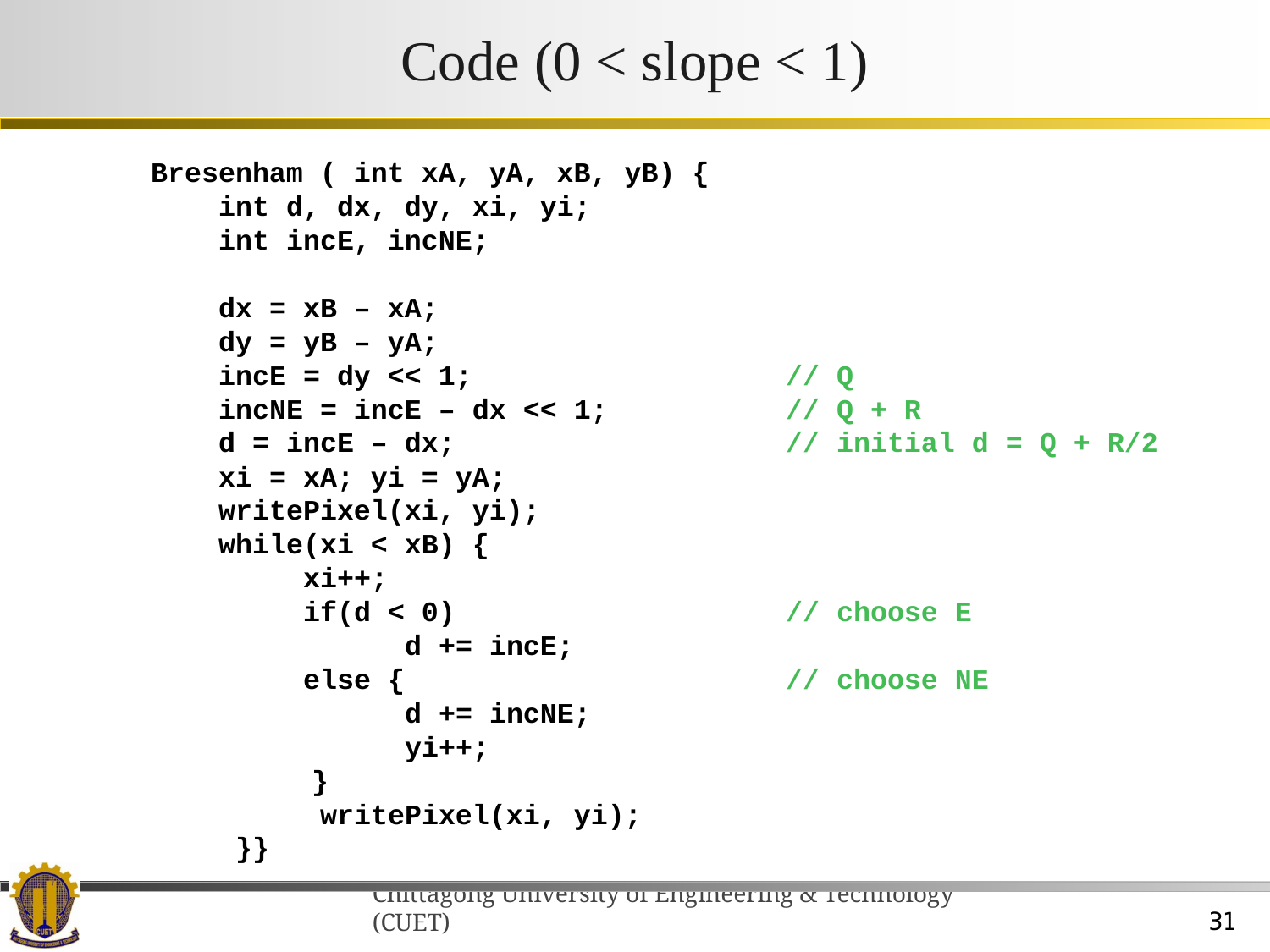

# Code (0 < slope < 1)
Bresenham ( int xA, yA, xB, yB) {
    int d, dx, dy, xi, yi;
    int incE, incNE;

    dx = xB – xA;
    dy = yB – yA;
    incE = dy << 1;			// Q
    incNE = incE – dx << 1;		// Q + R
    d = incE – dx;			// initial d = Q + R/2
    xi = xA; yi = yA;
    writePixel(xi, yi);
    while(xi < xB) {
         xi++;
         if(d < 0)  			// choose E
		d += incE;
         else {			// choose NE
		d += incNE;
		yi++;
	  }
          writePixel(xi, yi);
     }}